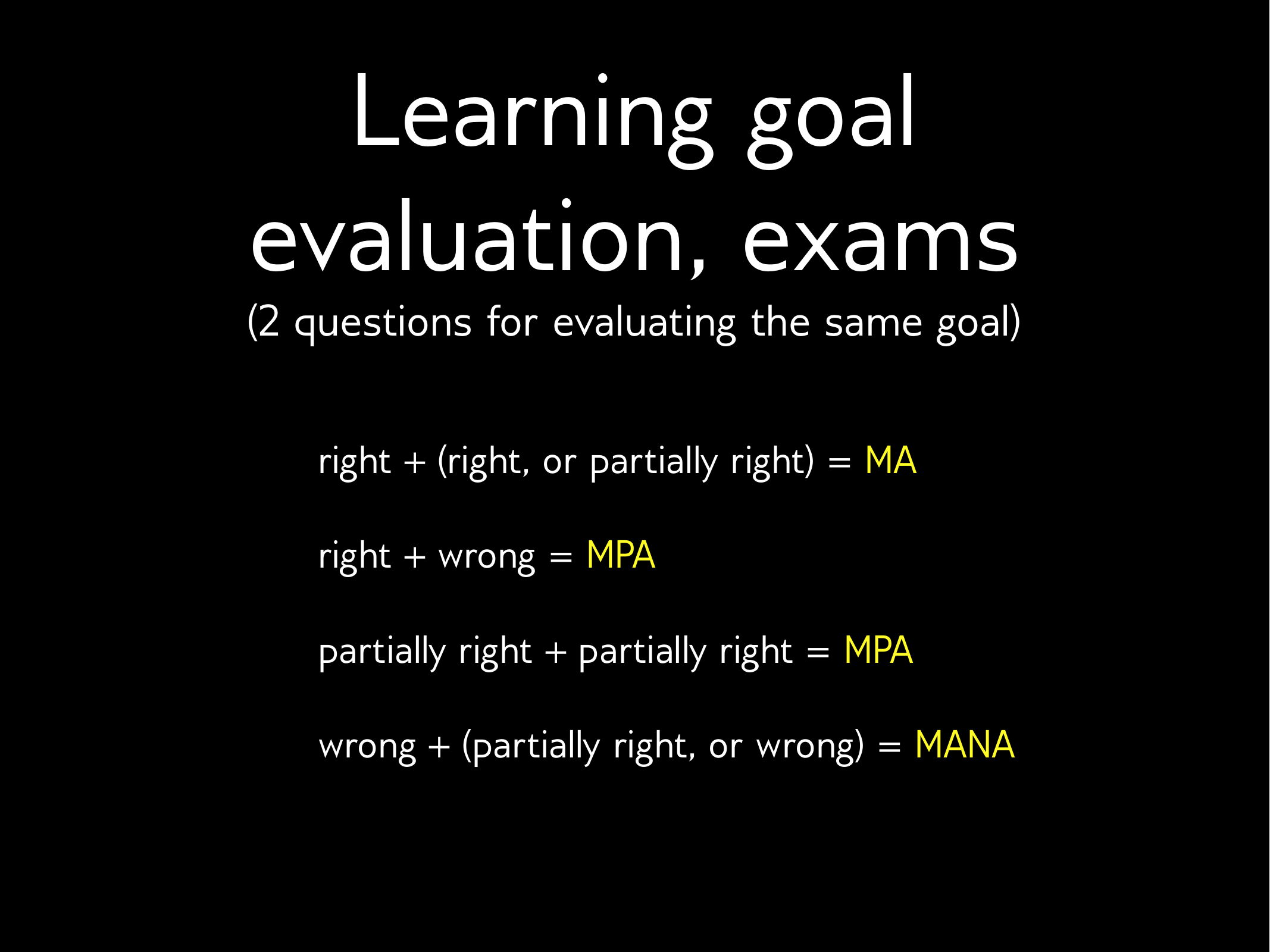

# Learning goal evaluation, exams
(2 questions for evaluating the same goal)
right + (right, or partially right) = MA
right + wrong = MPA
partially right + partially right = MPA
wrong + (partially right, or wrong) = MANA